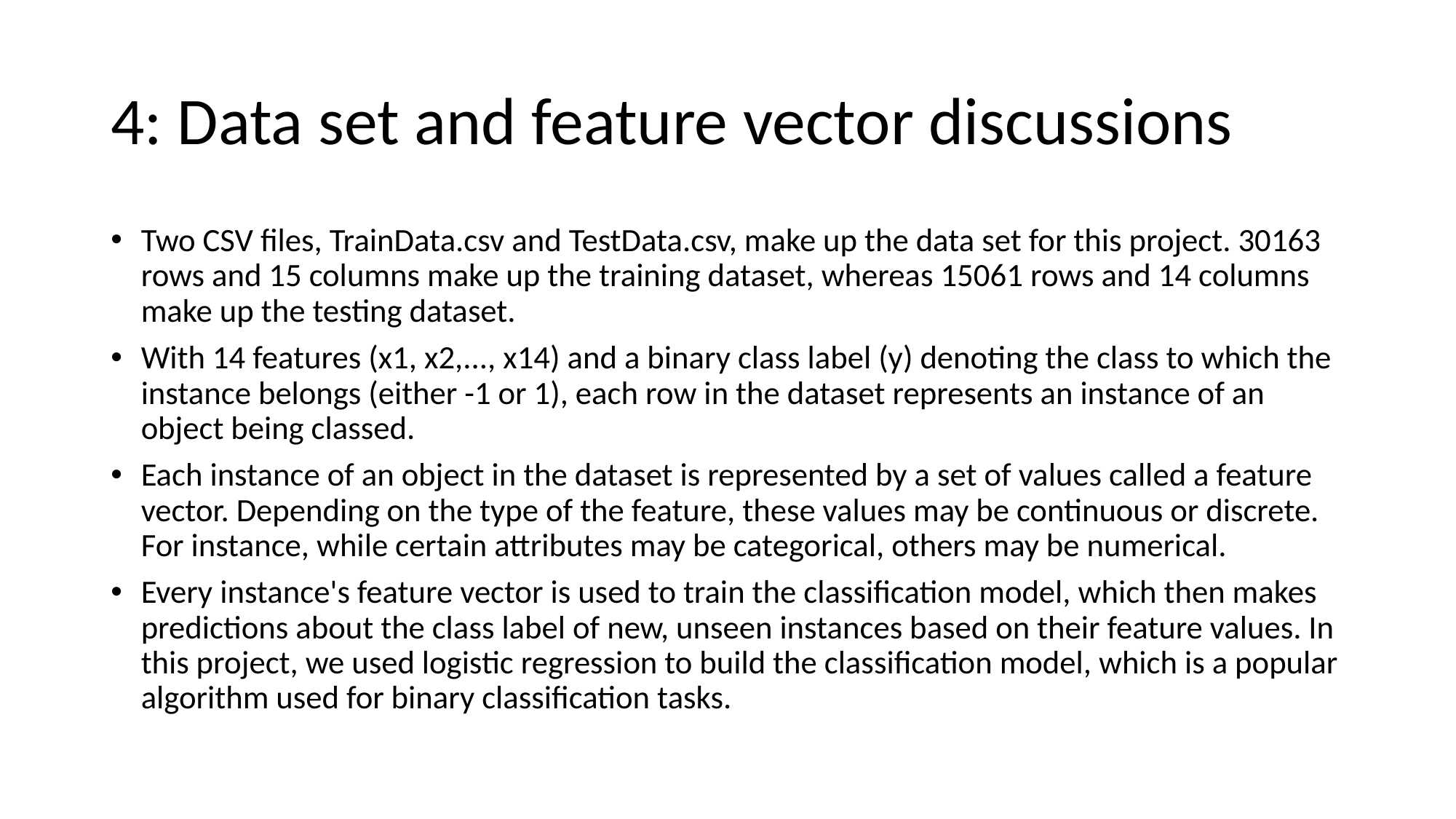

# 4: Data set and feature vector discussions
Two CSV files, TrainData.csv and TestData.csv, make up the data set for this project. 30163 rows and 15 columns make up the training dataset, whereas 15061 rows and 14 columns make up the testing dataset.
With 14 features (x1, x2,..., x14) and a binary class label (y) denoting the class to which the instance belongs (either -1 or 1), each row in the dataset represents an instance of an object being classed.
Each instance of an object in the dataset is represented by a set of values called a feature vector. Depending on the type of the feature, these values may be continuous or discrete. For instance, while certain attributes may be categorical, others may be numerical.
Every instance's feature vector is used to train the classification model, which then makes predictions about the class label of new, unseen instances based on their feature values. In this project, we used logistic regression to build the classification model, which is a popular algorithm used for binary classification tasks.